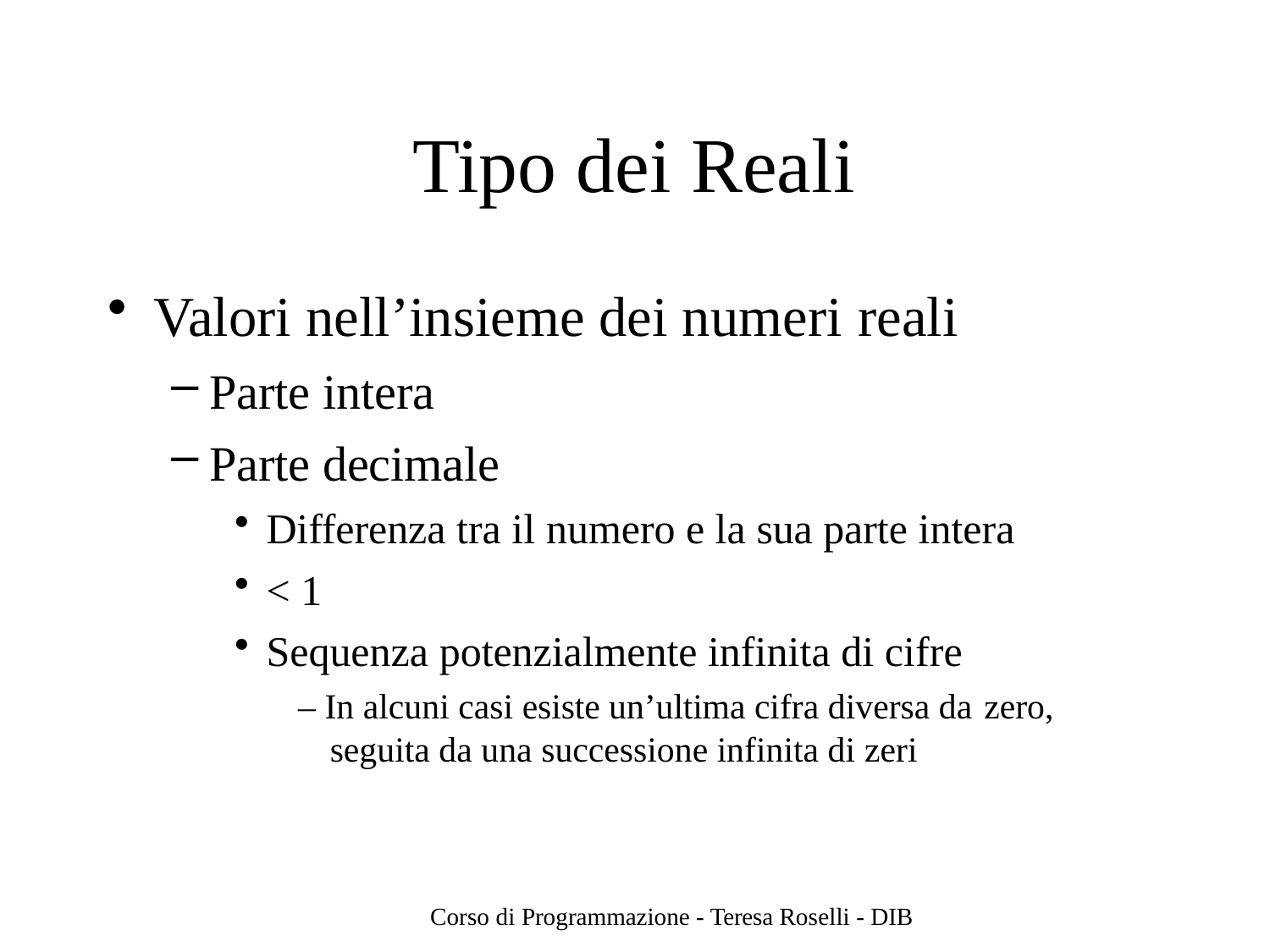

# Tipo dei Reali
Valori nell’insieme dei numeri reali
Parte intera
Parte decimale
Differenza tra il numero e la sua parte intera
< 1
Sequenza potenzialmente infinita di cifre
– In alcuni casi esiste un’ultima cifra diversa da zero,
seguita da una successione infinita di zeri
Corso di Programmazione - Teresa Roselli - DIB